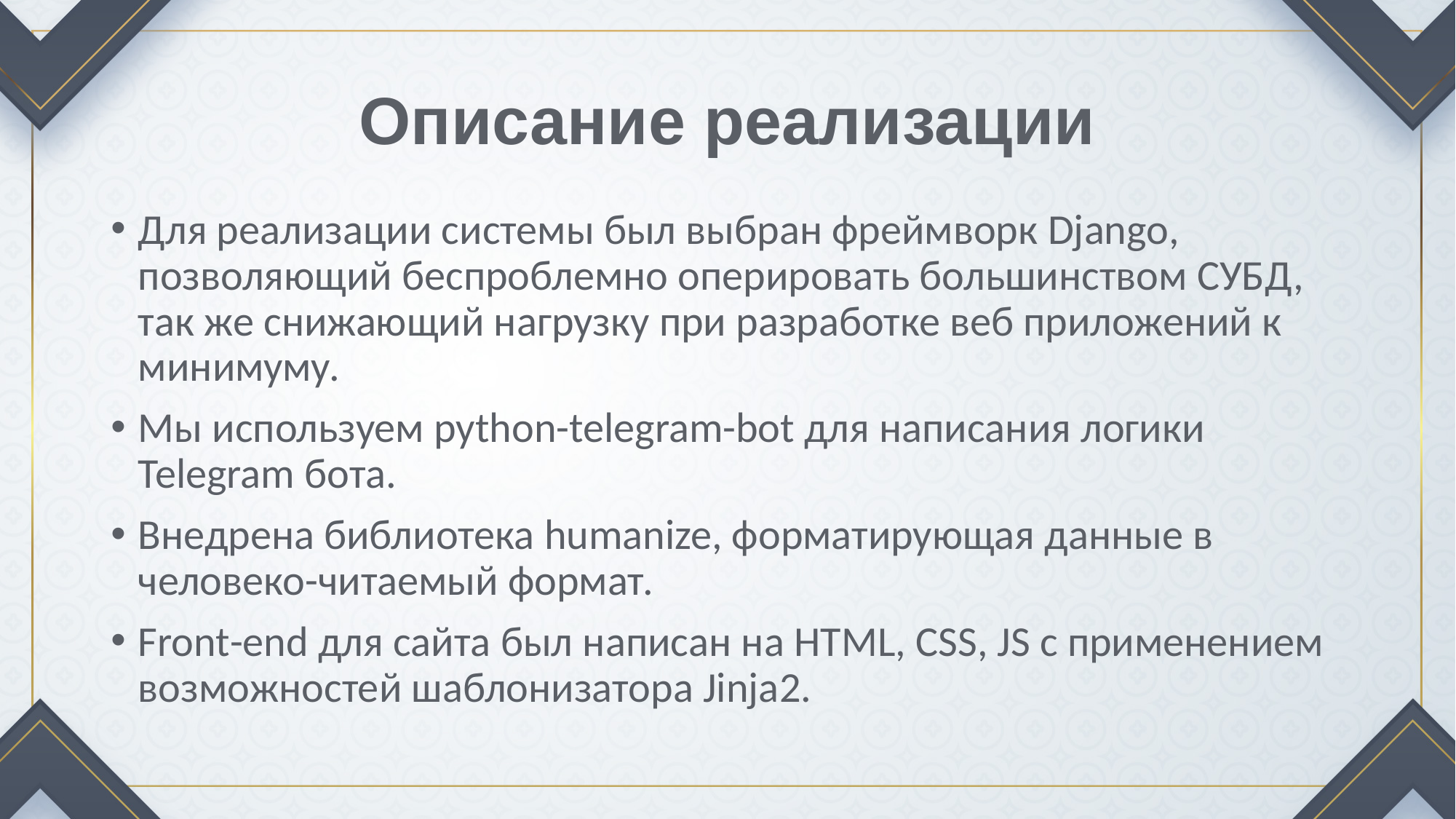

# Описание реализации
Для реализации системы был выбран фреймворк Django, позволяющий беспроблемно оперировать большинством СУБД, так же снижающий нагрузку при разработке веб приложений к минимуму.
Мы используем python-telegram-bot для написания логики Telegram бота.
Внедрена библиотека humanize, форматирующая данные в человеко-читаемый формат.
Front-end для сайта был написан на HTML, CSS, JS с применением возможностей шаблонизатора Jinja2.